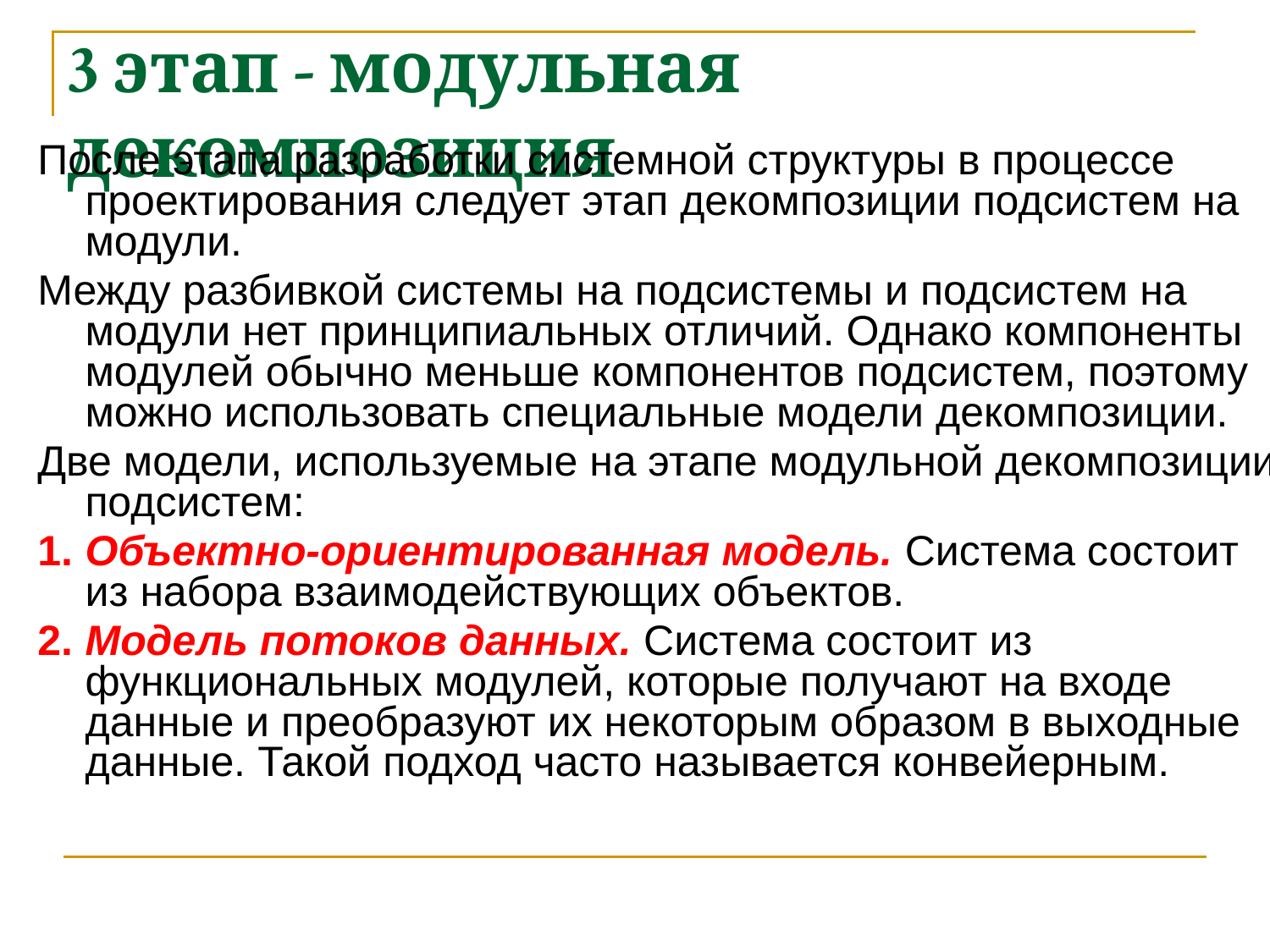

# 3 этап - модульная декомпозиция
После этапа разработки системной структуры в процессе проектирования следует этап декомпозиции подсистем на модули.
Между разбивкой системы на подсистемы и подсистем на модули нет принципиальных отличий. Однако компоненты модулей обычно меньше компонентов подсистем, поэтому можно использовать специальные модели декомпозиции.
Две модели, используемые на этапе модульной декомпозиции подсистем:
1. 	Объектно-ориентированная модель. Система состоит из набора взаимодействующих объектов.
2. 	Модель потоков данных. Система состоит из функциональных модулей, которые получают на входе данные и преобразуют их некоторым образом в выходные данные. Такой подход часто называется конвейерным.